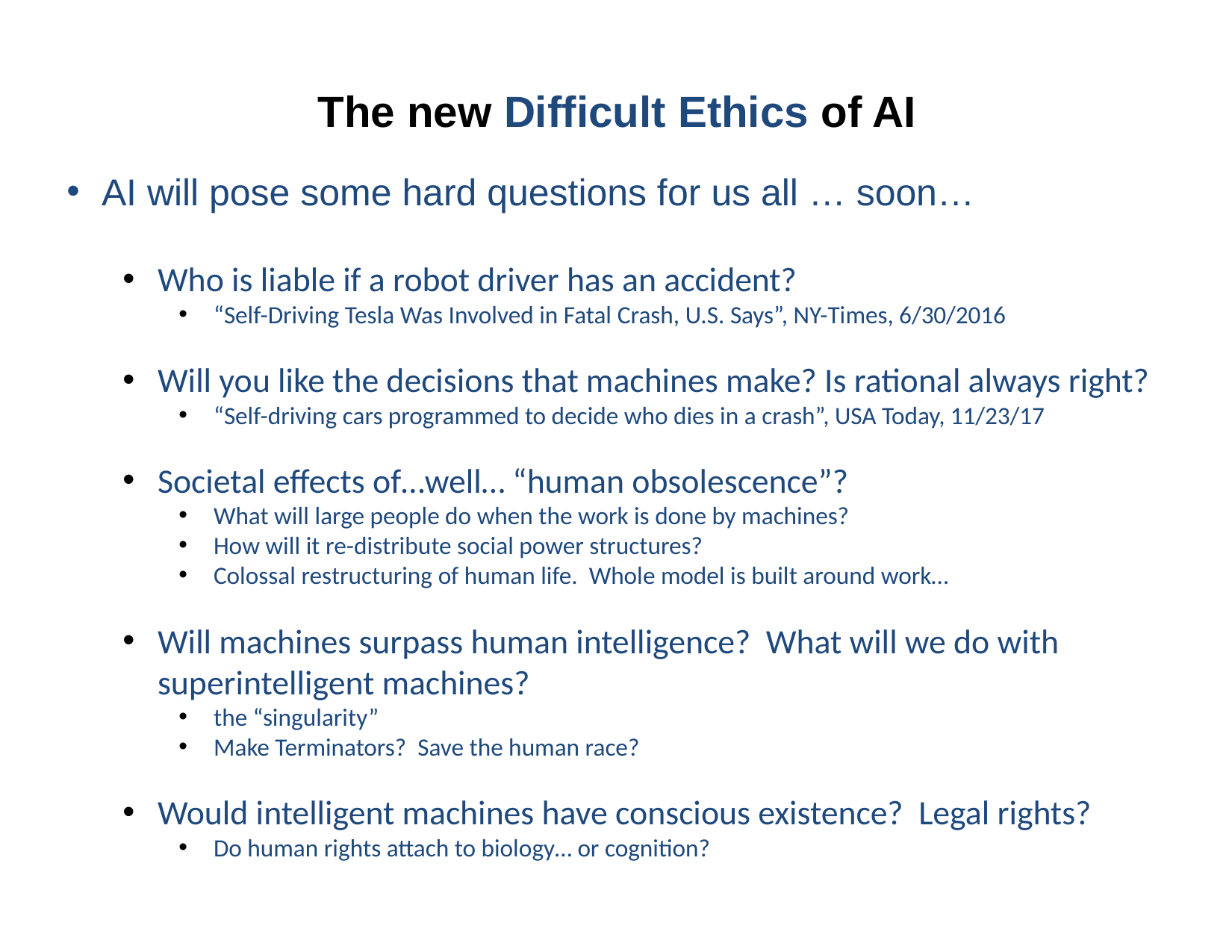

The new Difficult Ethics of AI
AI will pose some hard questions for us all … soon…

Who is liable if a robot driver has an accident?
“Self-Driving Tesla Was Involved in Fatal Crash, U.S. Says”, NY-Times, 6/30/2016

Will you like the decisions that machines make? Is rational always right?
“Self-driving cars programmed to decide who dies in a crash”, USA Today, 11/23/17

Societal effects of…well… “human obsolescence”?
What will large people do when the work is done by machines?
How will it re-distribute social power structures?
Colossal restructuring of human life.  Whole model is built around work…

Will machines surpass human intelligence?  What will we do with superintelligent machines?
the “singularity”
Make Terminators?  Save the human race?

Would intelligent machines have conscious existence?  Legal rights?
Do human rights attach to biology… or cognition?